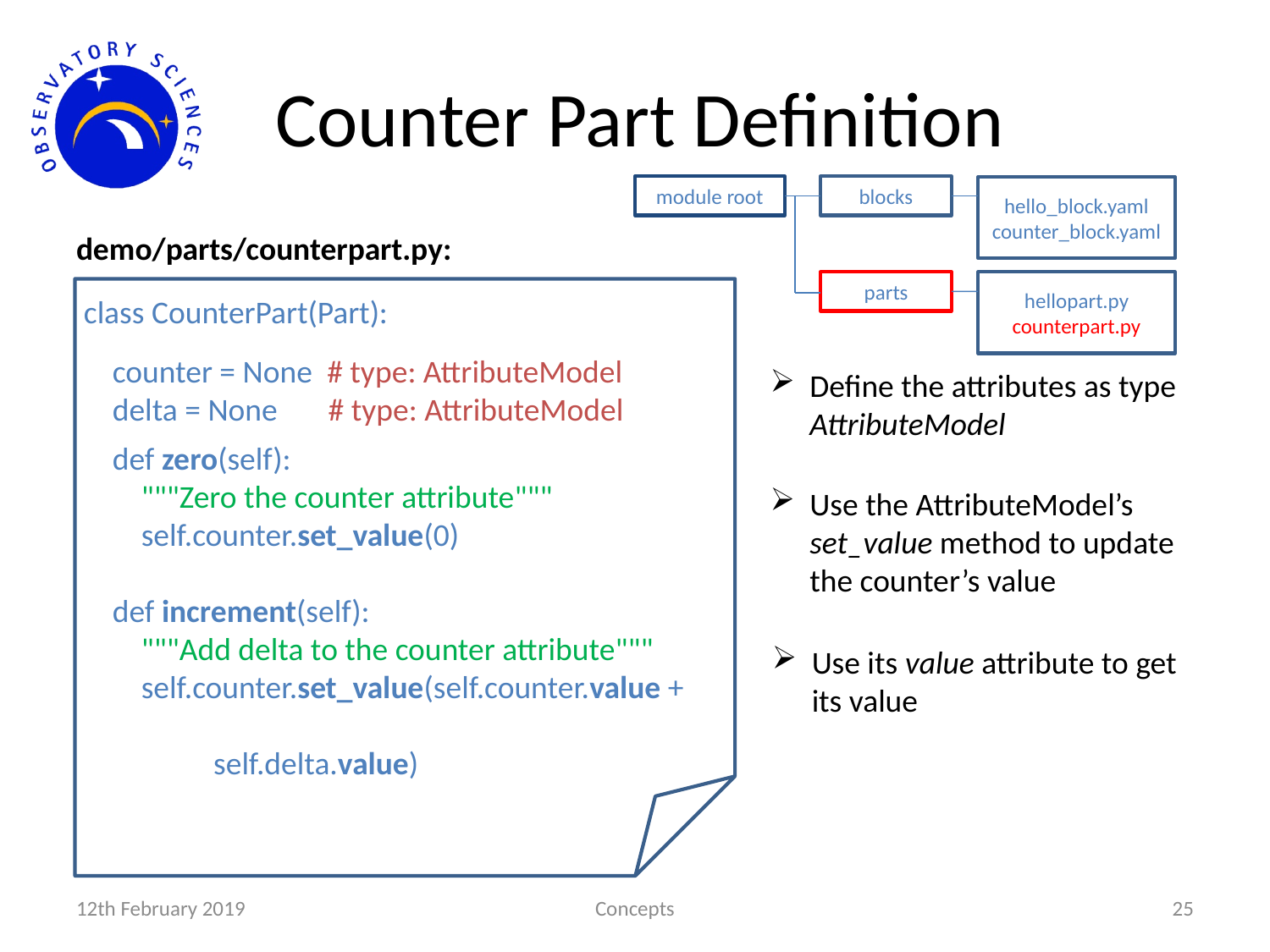

# Counter Part Definition
module root
blocks
hello_block.yaml
counter_block.yaml
parts
hellopart.py counterpart.py
demo/parts/counterpart.py:

class CounterPart(Part):
    counter = None  # type: AttributeModel
    delta = None       # type: AttributeModel
    def zero(self):
        """Zero the counter attribute"""
        self.counter.set_value(0)

    def increment(self):
        """Add delta to the counter attribute"""
        self.counter.set_value(self.counter.value +
                  self.delta.value)
Define the attributes as type AttributeModel

Use the AttributeModel’s set_value method to update the counter’s value
Use its value attribute to get its value
12th February 2019
Concepts
25